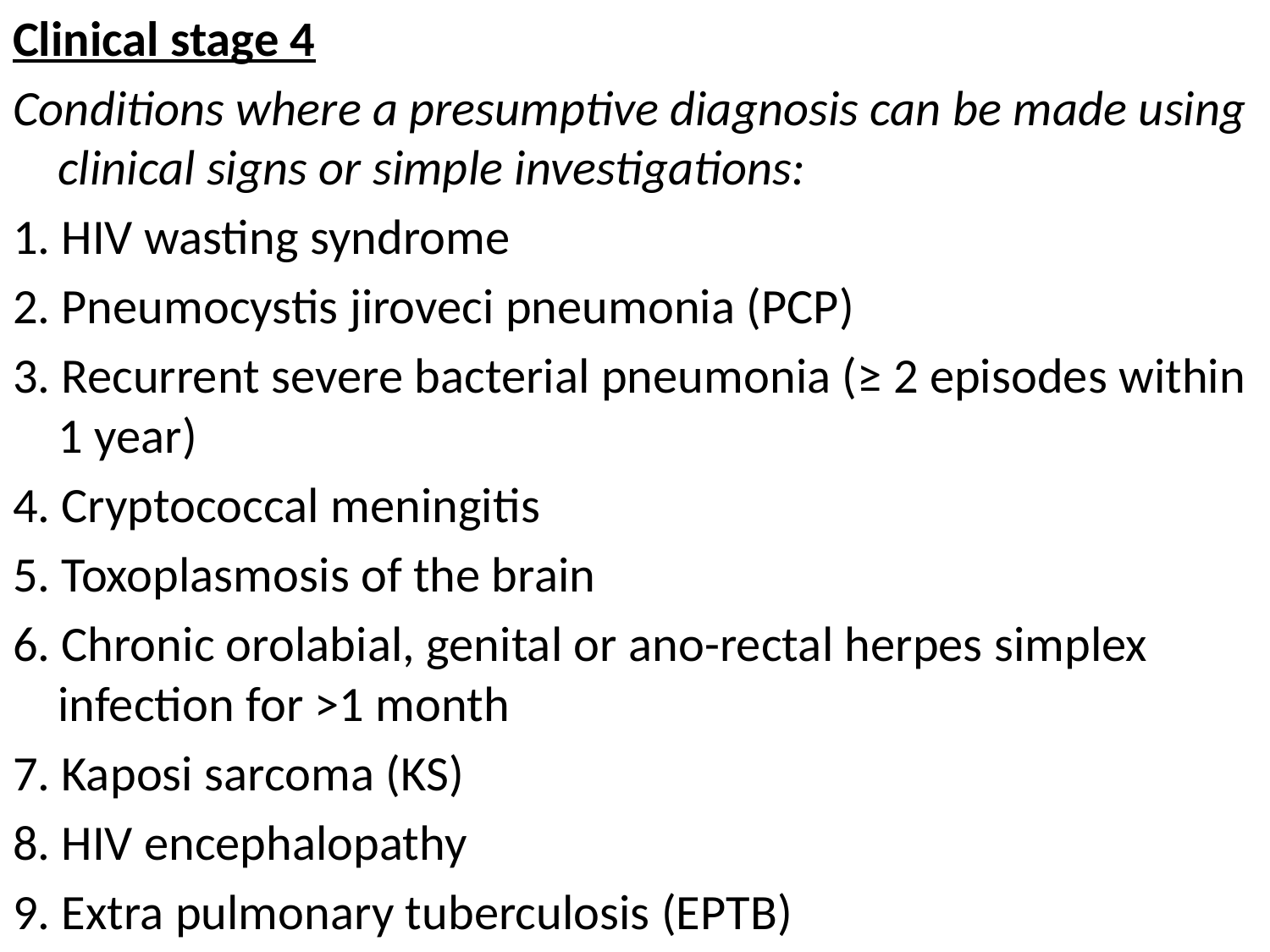

Clinical stage 4
Conditions where a presumptive diagnosis can be made using clinical signs or simple investigations:
1. HIV wasting syndrome
2. Pneumocystis jiroveci pneumonia (PCP)
3. Recurrent severe bacterial pneumonia (≥ 2 episodes within 1 year)
4. Cryptococcal meningitis
5. Toxoplasmosis of the brain
6. Chronic orolabial, genital or ano-rectal herpes simplex infection for >1 month
7. Kaposi sarcoma (KS)
8. HIV encephalopathy
9. Extra pulmonary tuberculosis (EPTB)